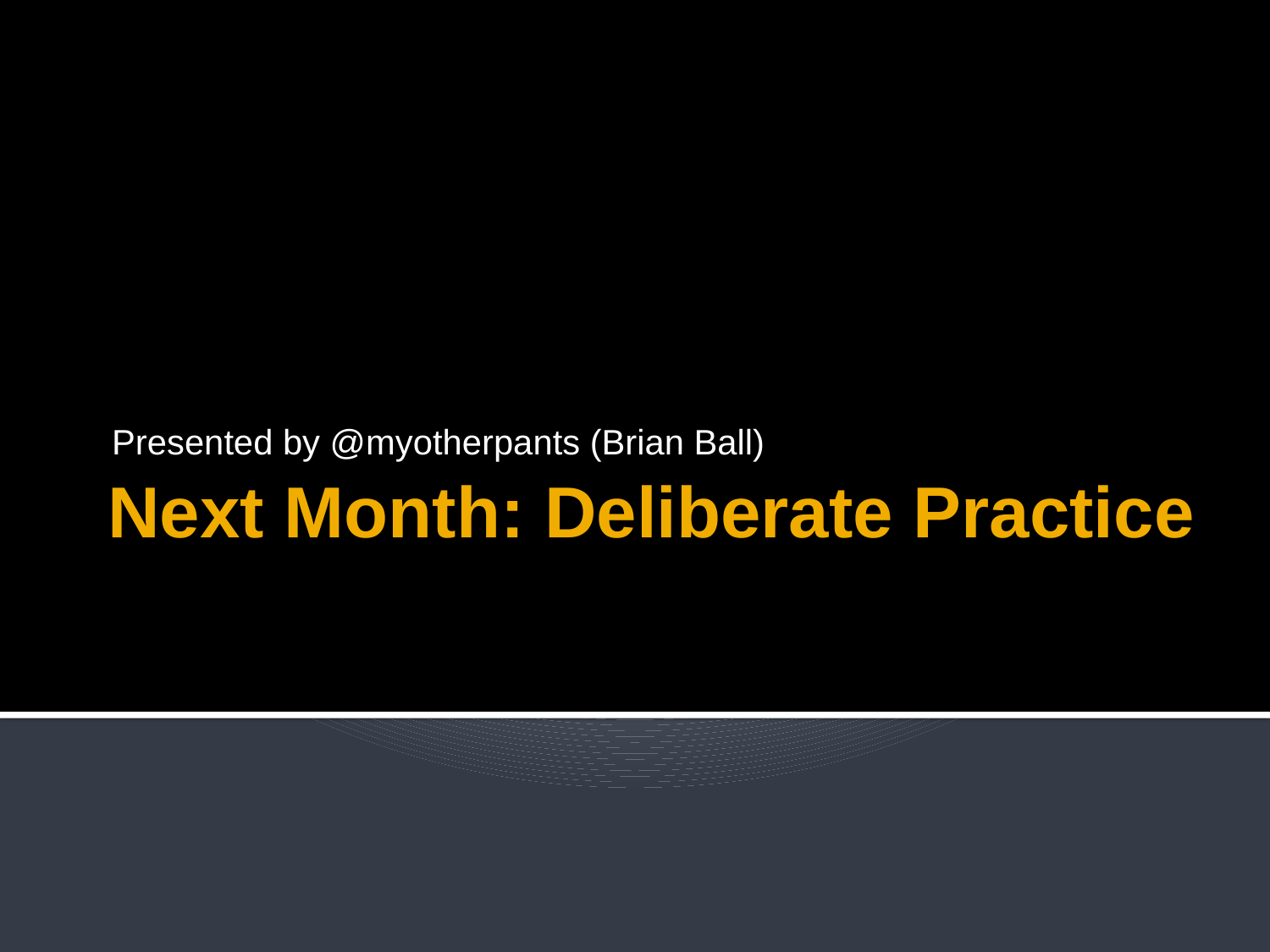

Presented by @myotherpants (Brian Ball)
# Next Month: Deliberate Practice